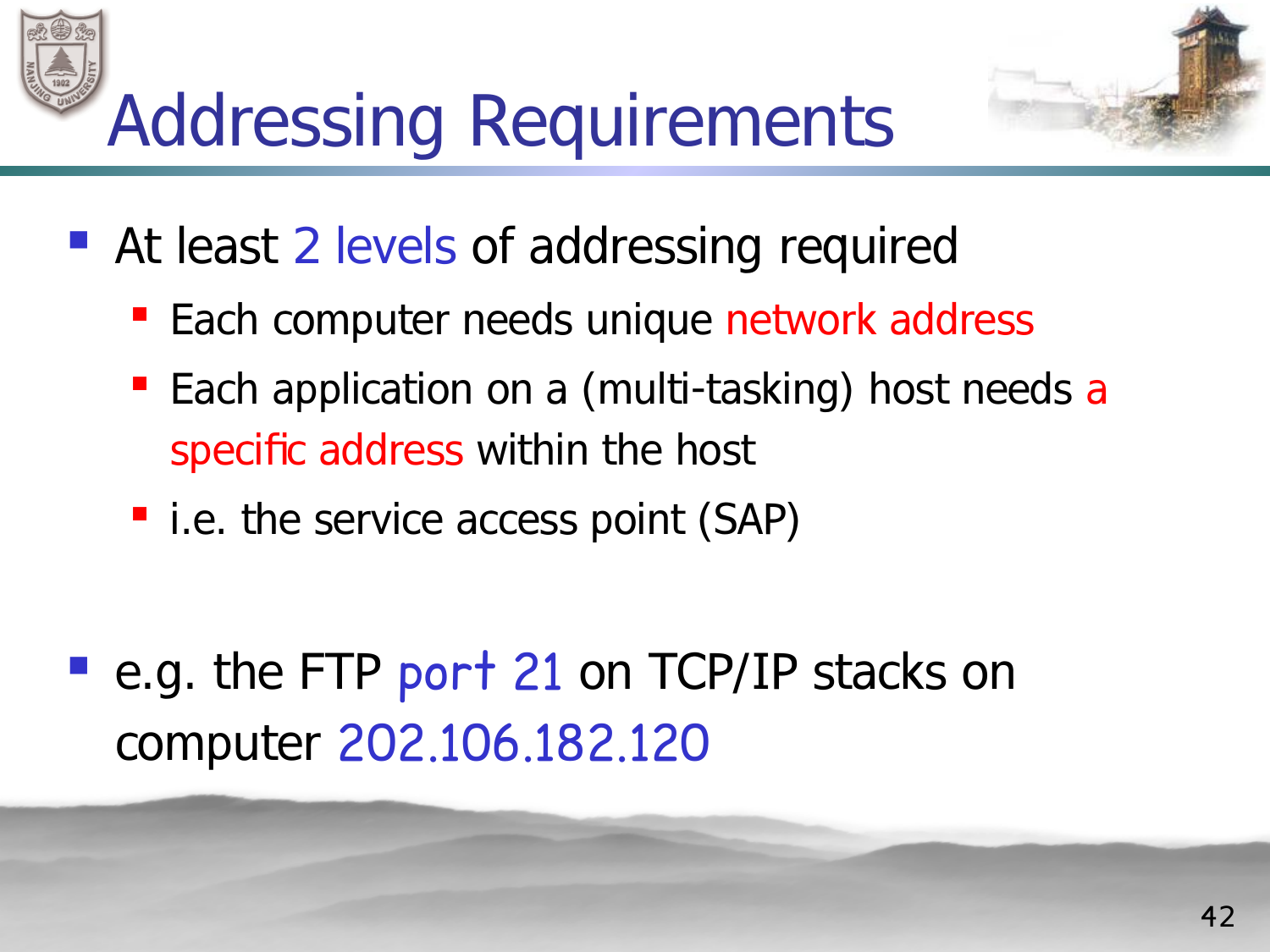

# Addressing Requirements
At least 2 levels of addressing required
Each computer needs unique network address
Each application on a (multi-tasking) host needs a specific address within the host
i.e. the service access point (SAP)

e.g. the FTP port 21 on TCP/IP stacks on computer 202.106.182.120
42